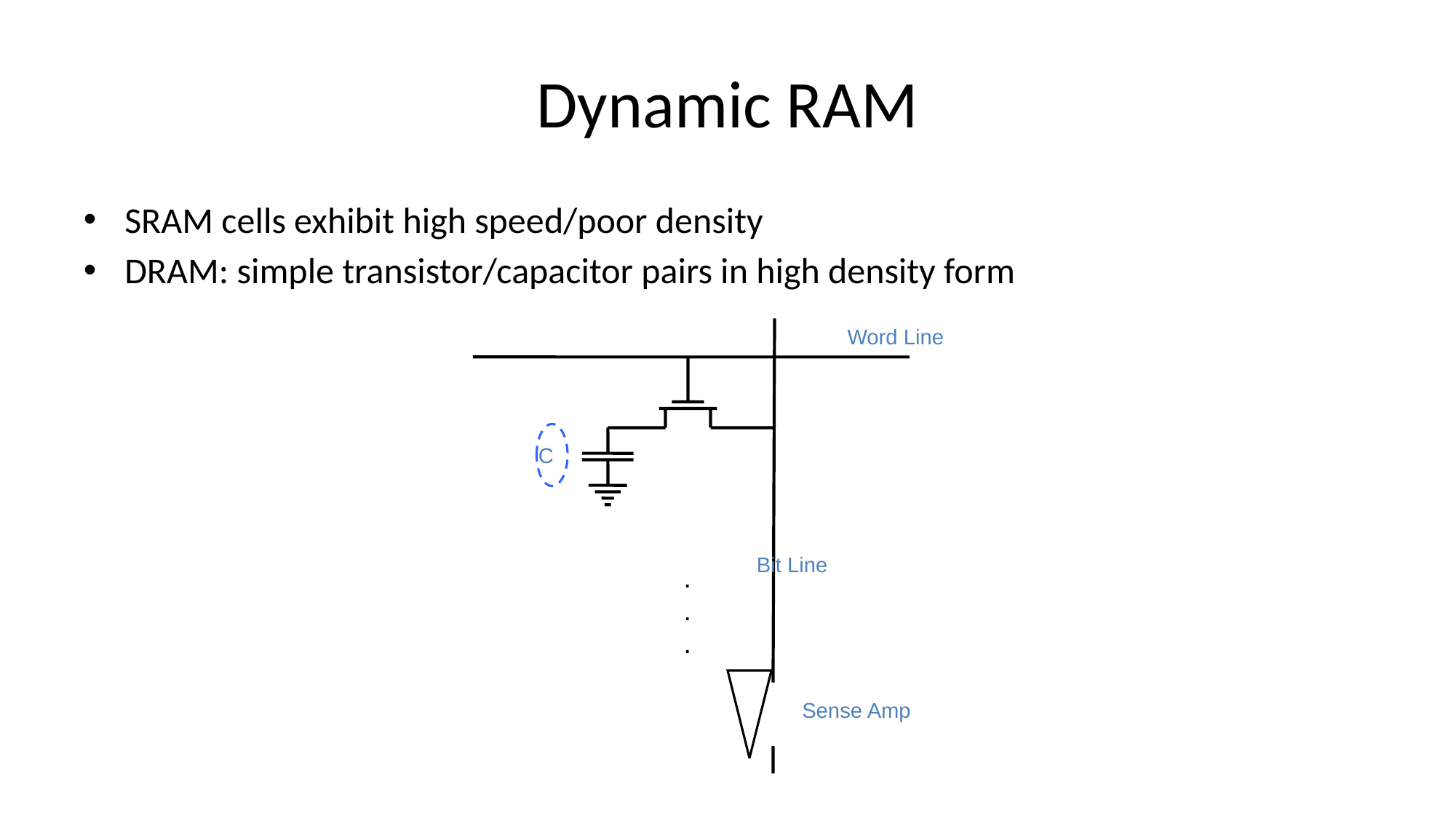

# Dynamic RAM
SRAM cells exhibit high speed/poor density
DRAM: simple transistor/capacitor pairs in high density form

Word Line

C

Bit Line
.
.
.

Sense Amp